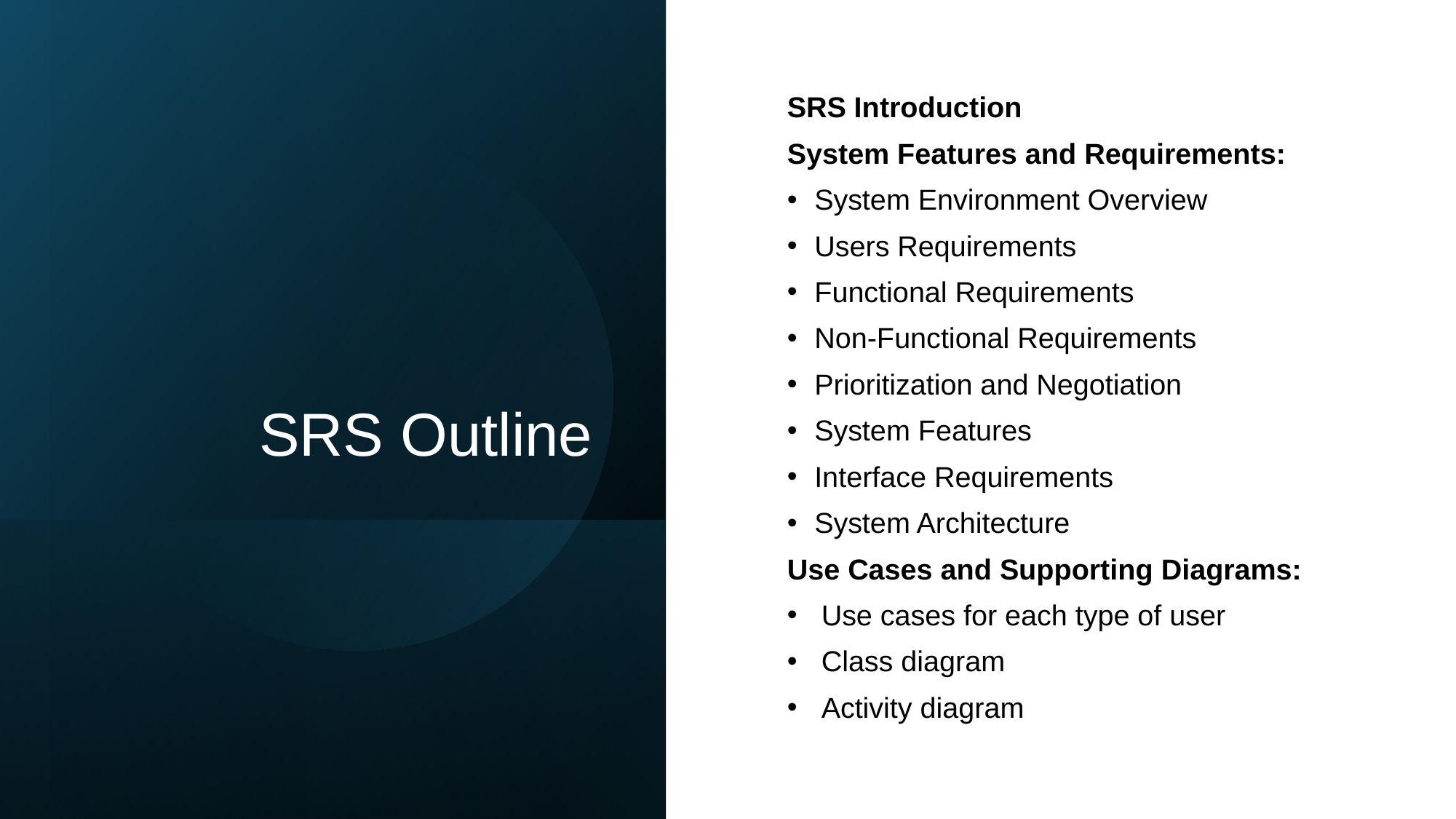

# SRS Outline

SRS Introduction
System Features and Requirements:
System Environment Overview
Users Requirements
Functional Requirements
Non-Functional Requirements
Prioritization and Negotiation
System Features
Interface Requirements
System Architecture
Use Cases and Supporting Diagrams:
Use cases for each type of user
Class diagram
Activity diagram